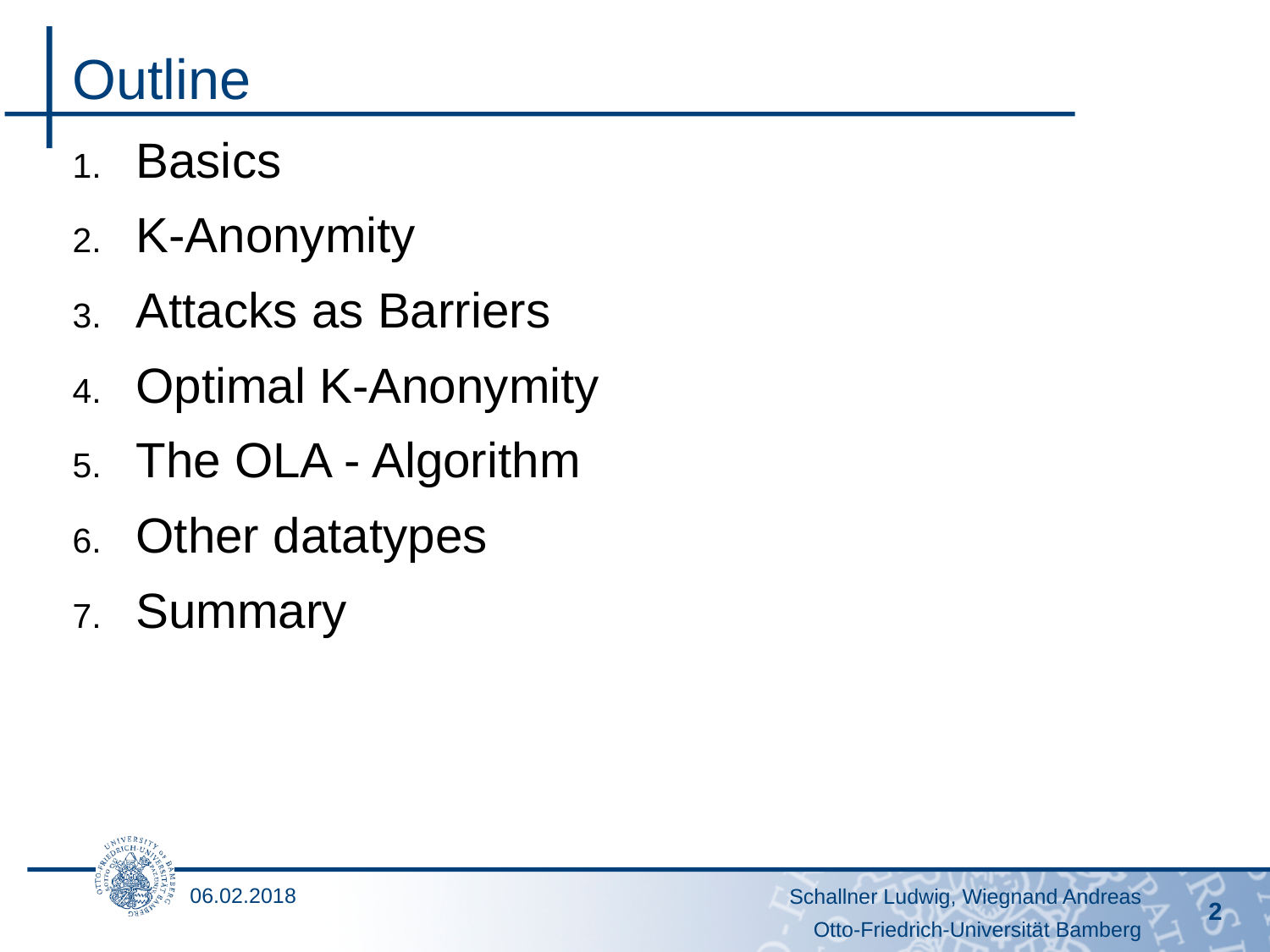

# Outline
Basics
K-Anonymity
Attacks as Barriers
Optimal K-Anonymity
The OLA - Algorithm
Other datatypes
Summary

06.02.2018
Schallner Ludwig, Wiegnand Andreas
2